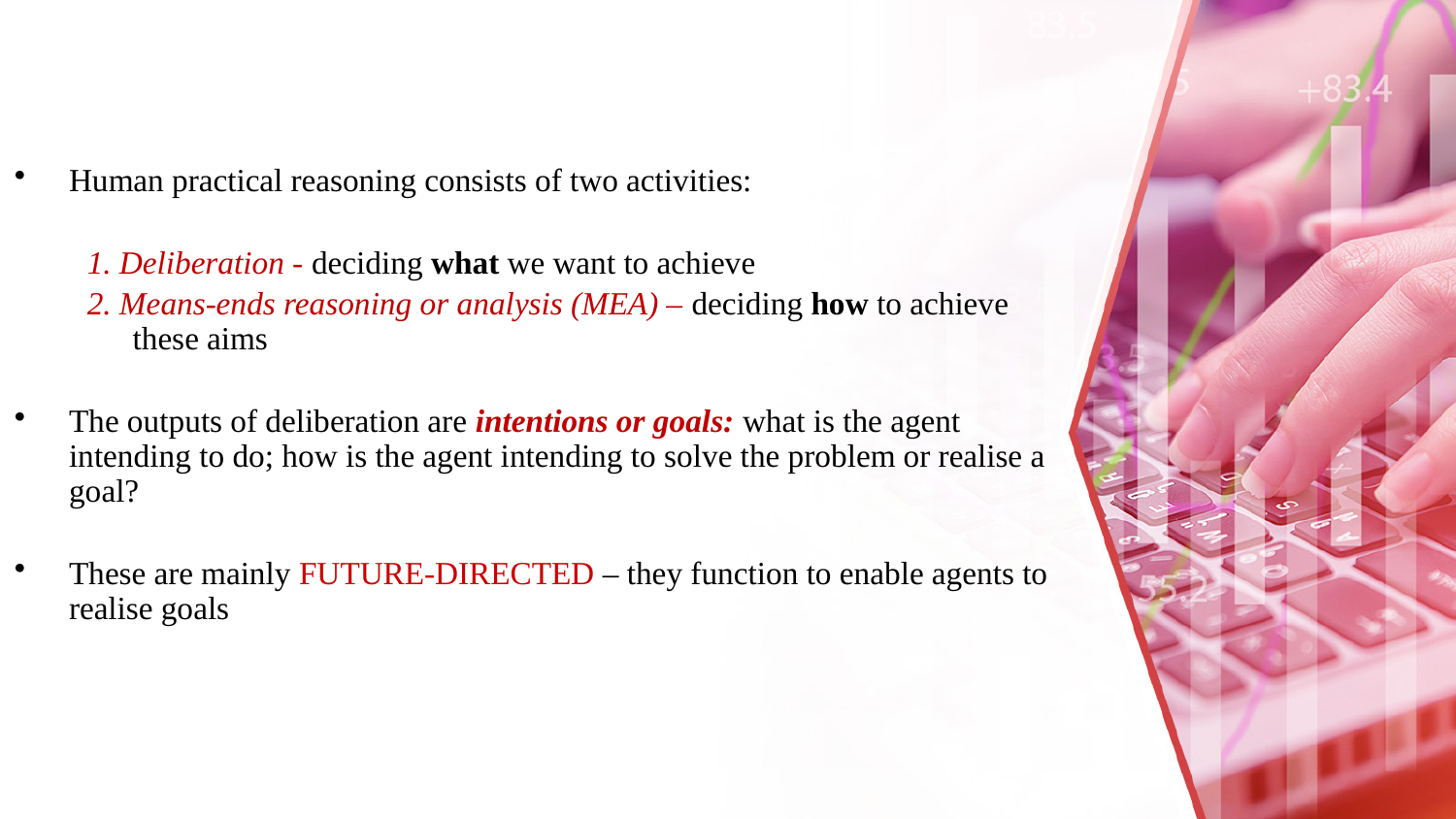

Human practical reasoning consists of two activities:

1. Deliberation - deciding what we want to achieve
2. Means-ends reasoning or analysis (MEA) – deciding how to achieve these aims

The outputs of deliberation are intentions or goals: what is the agent intending to do; how is the agent intending to solve the problem or realise a goal?

These are mainly FUTURE-DIRECTED – they function to enable agents to realise goals